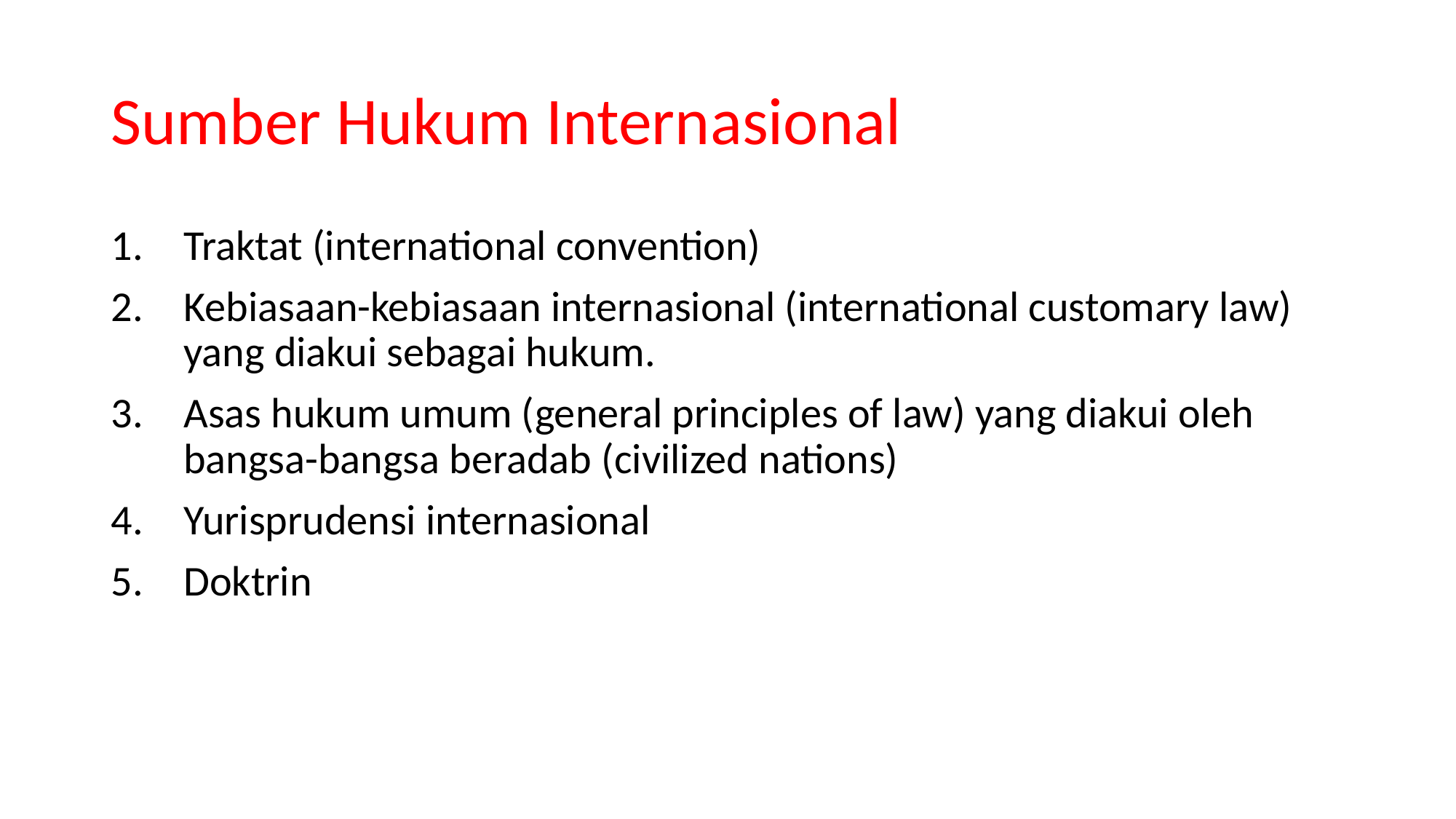

# Sumber Hukum Internasional
Traktat (international convention)
Kebiasaan-kebiasaan internasional (international customary law) yang diakui sebagai hukum.
Asas hukum umum (general principles of law) yang diakui oleh bangsa-bangsa beradab (civilized nations)
Yurisprudensi internasional
Doktrin